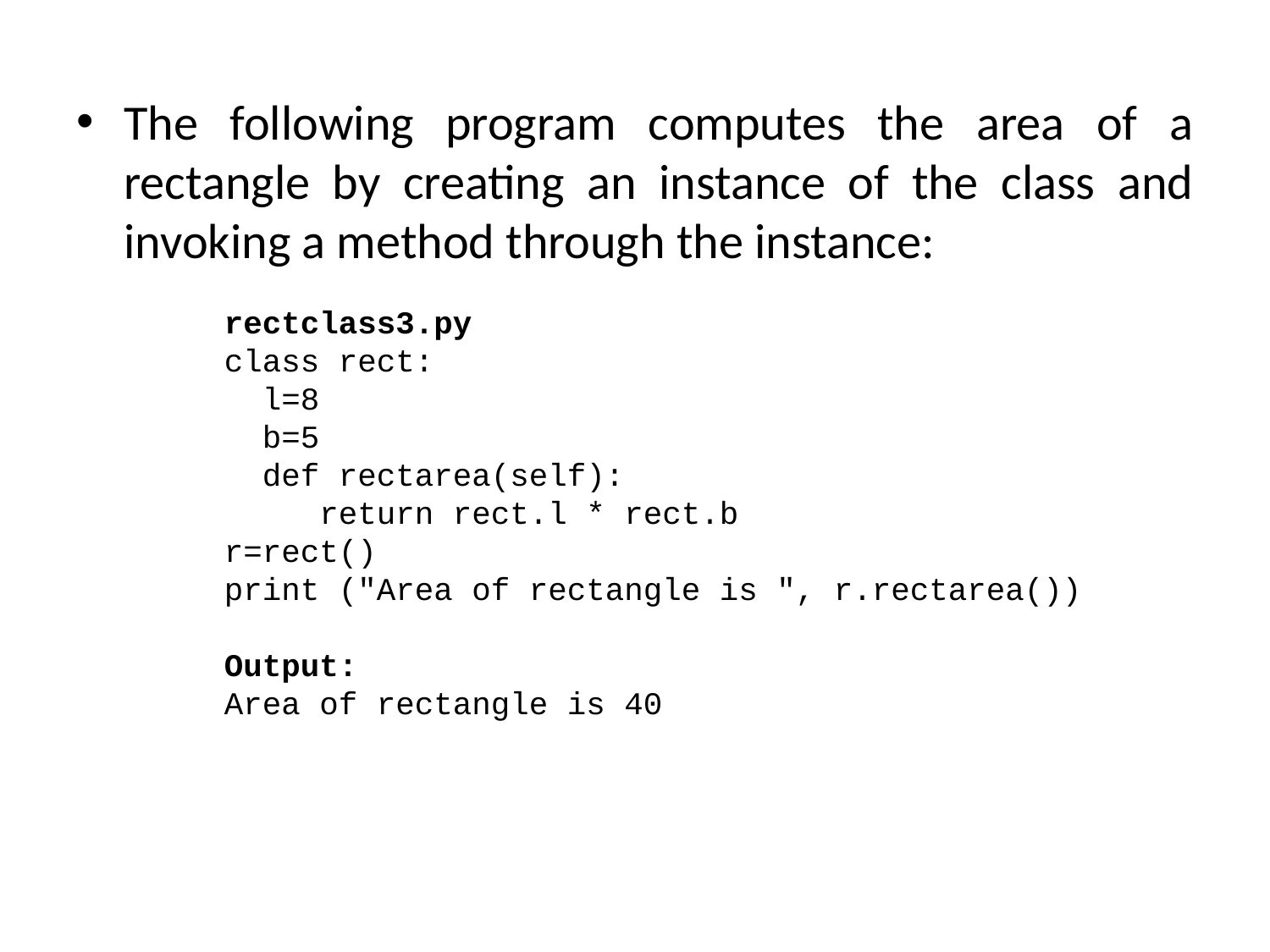

The following program computes the area of a rectangle by creating an instance of the class and invoking a method through the instance:

rectclass3.py
class rect:
  l=8
  b=5
  def rectarea(self):
     return rect.l * rect.b
r=rect()
print ("Area of rectangle is ", r.rectarea())

Output:
Area of rectangle is 40